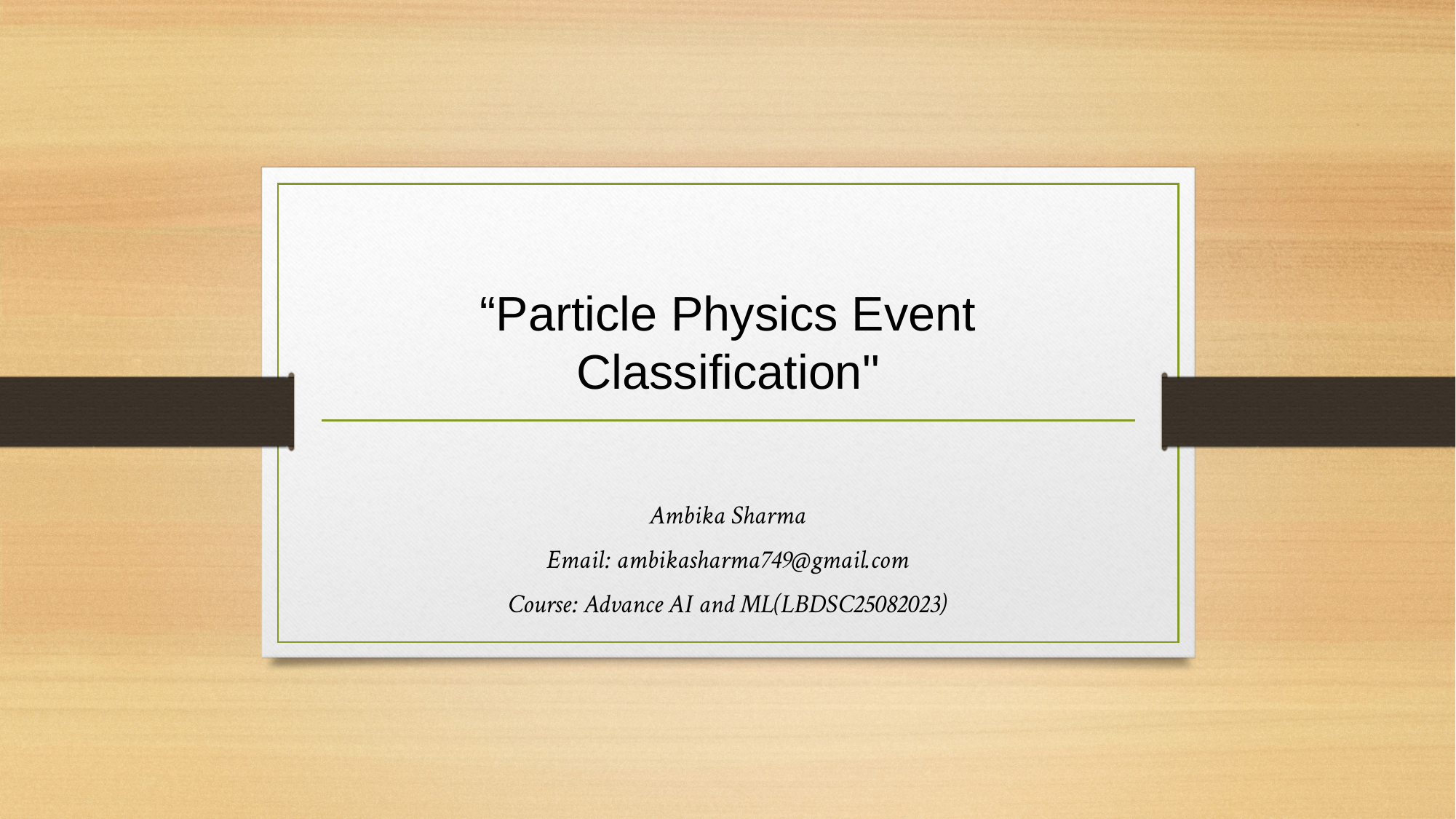

# “Particle Physics Event Classification"
Ambika Sharma
Email: ambikasharma749@gmail.com
Course: Advance AI and ML(LBDSC25082023)